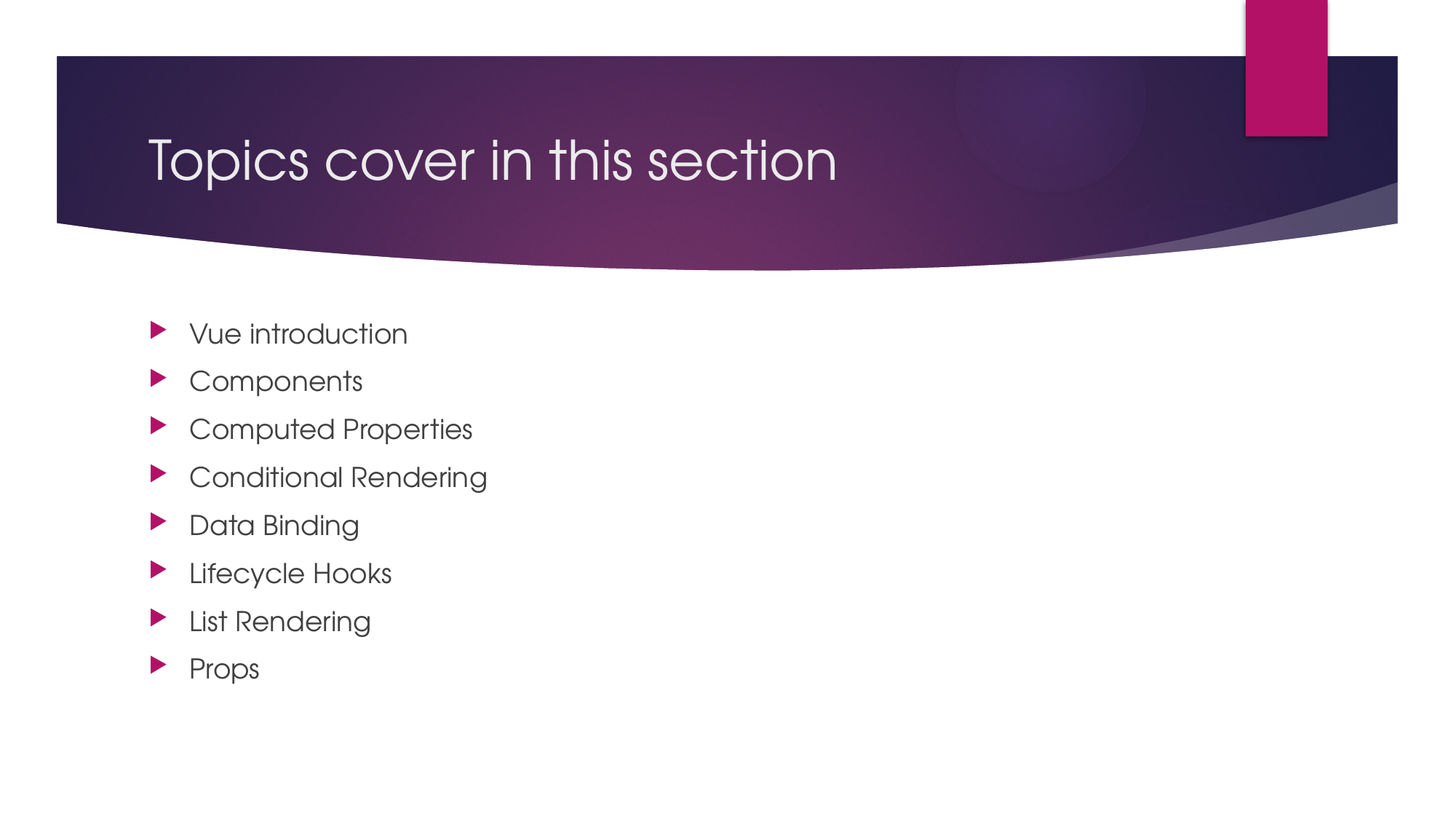

# Topics cover in this section
Vue introduction
Components
Computed Properties
Conditional Rendering
Data Binding
Lifecycle Hooks
List Rendering
Props